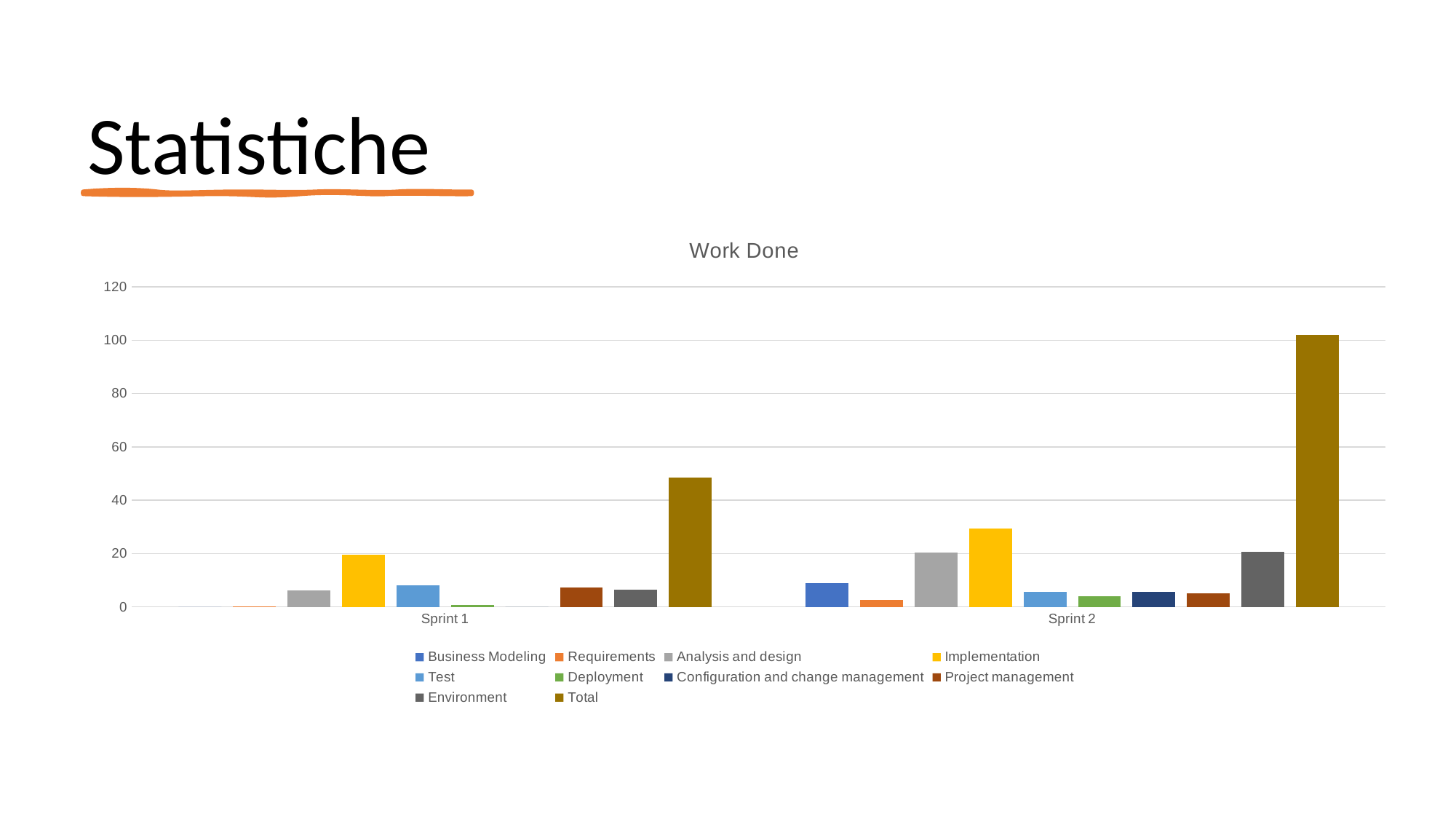

# Statistiche

### Chart: Work Done

| Category | Business Modeling | Requirements | Analysis and design​ | Implementation | Test | Deployment | Configuration and change management​ | Project management​ | Environment​ | Total |
|---|---|---|---|---|---|---|---|---|---|---|
| Sprint 1 | 0.0 | 0.25 | 6.25 | 19.5 | 8.0 | 0.75 | 0.0 | 7.25 | 6.5 | 48.5 |
| Sprint 2 | 9.0 | 2.5 | 20.5 | 29.25 | 5.5 | 4.0 | 5.5 | 5.0 | 20.75 | 102.0 |